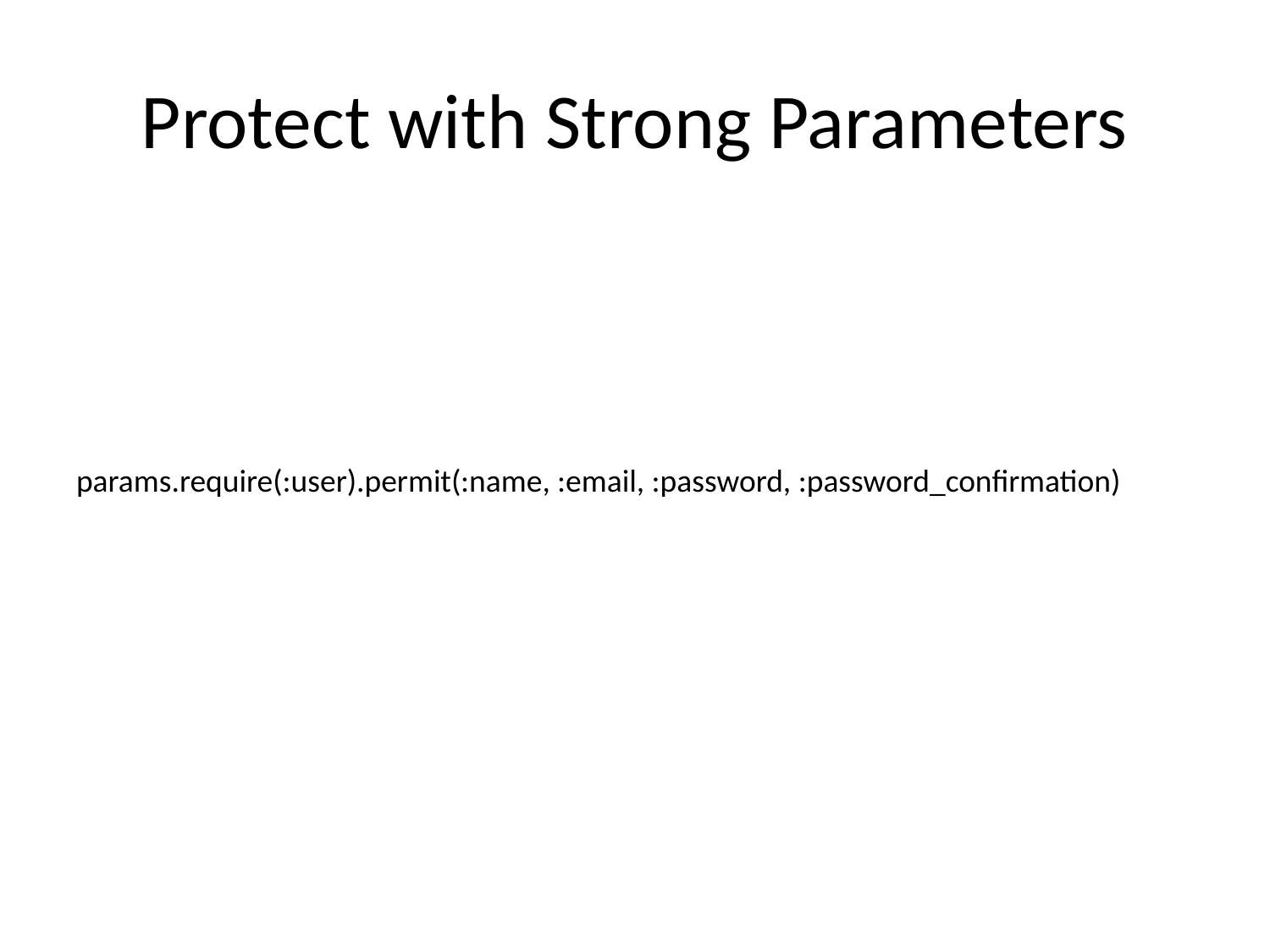

# Protect with Strong Parameters

params.require(:user).permit(:name, :email, :password, :password_confirmation)